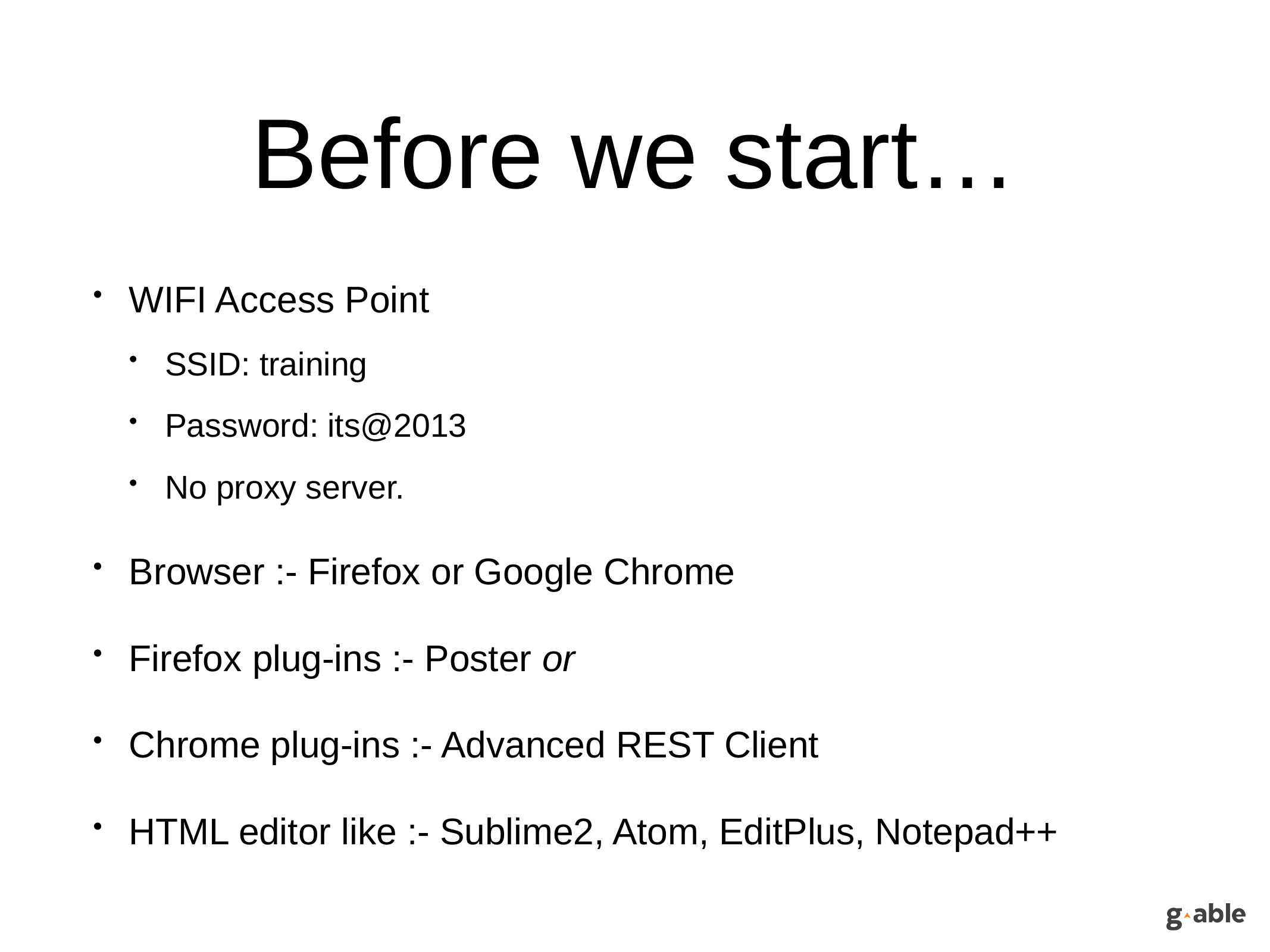

# Before we start…
WIFI Access Point
SSID: training
Password: its@2013
No proxy server.
Browser :- Firefox or Google Chrome
Firefox plug-ins :- Poster or
Chrome plug-ins :- Advanced REST Client
HTML editor like :- Sublime2, Atom, EditPlus, Notepad++
6